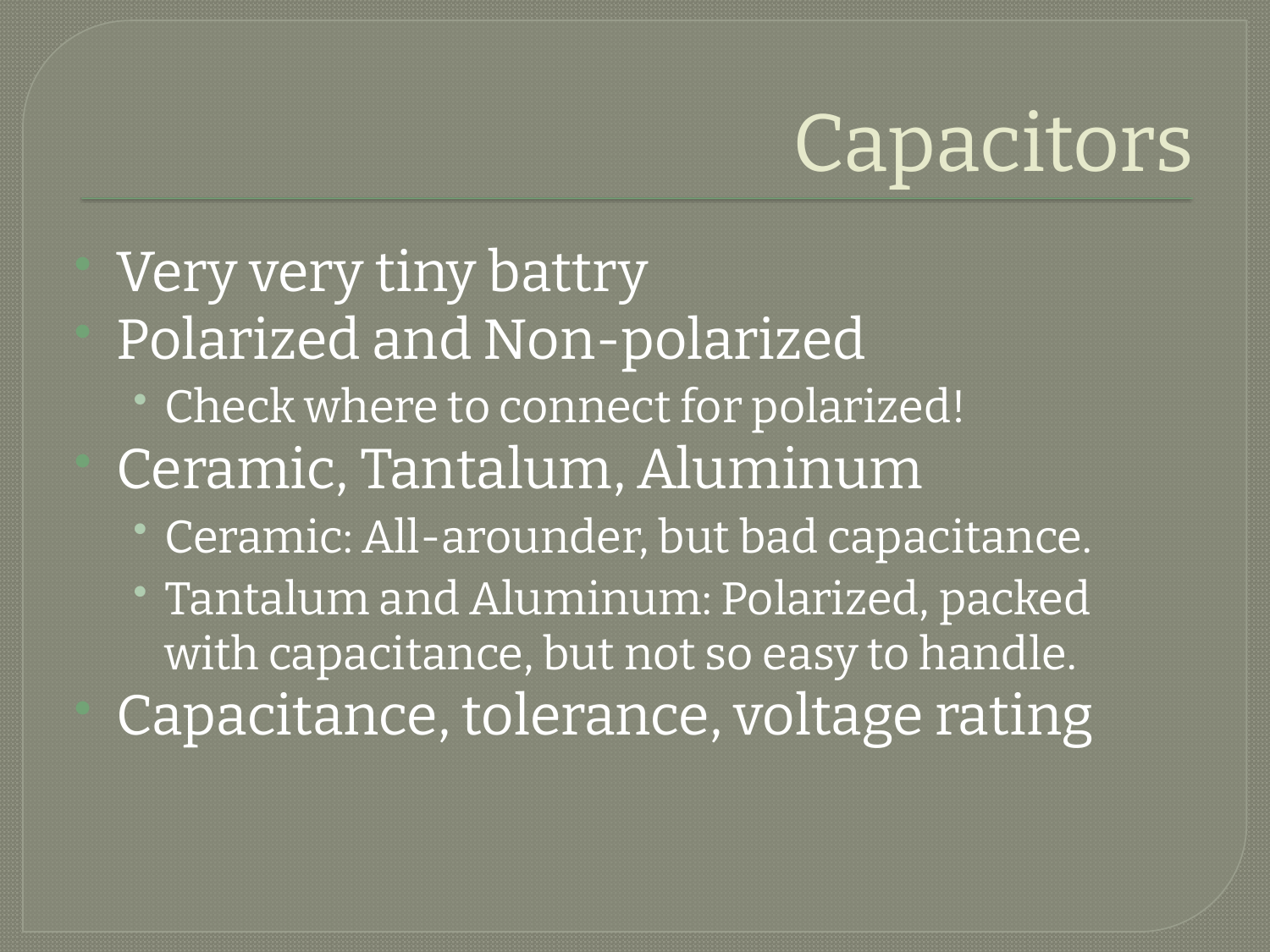

# Capacitors
Very very tiny battry
Polarized and Non-polarized
Check where to connect for polarized!
Ceramic, Tantalum, Aluminum
Ceramic: All-arounder, but bad capacitance.
Tantalum and Aluminum: Polarized, packed with capacitance, but not so easy to handle.
Capacitance, tolerance, voltage rating